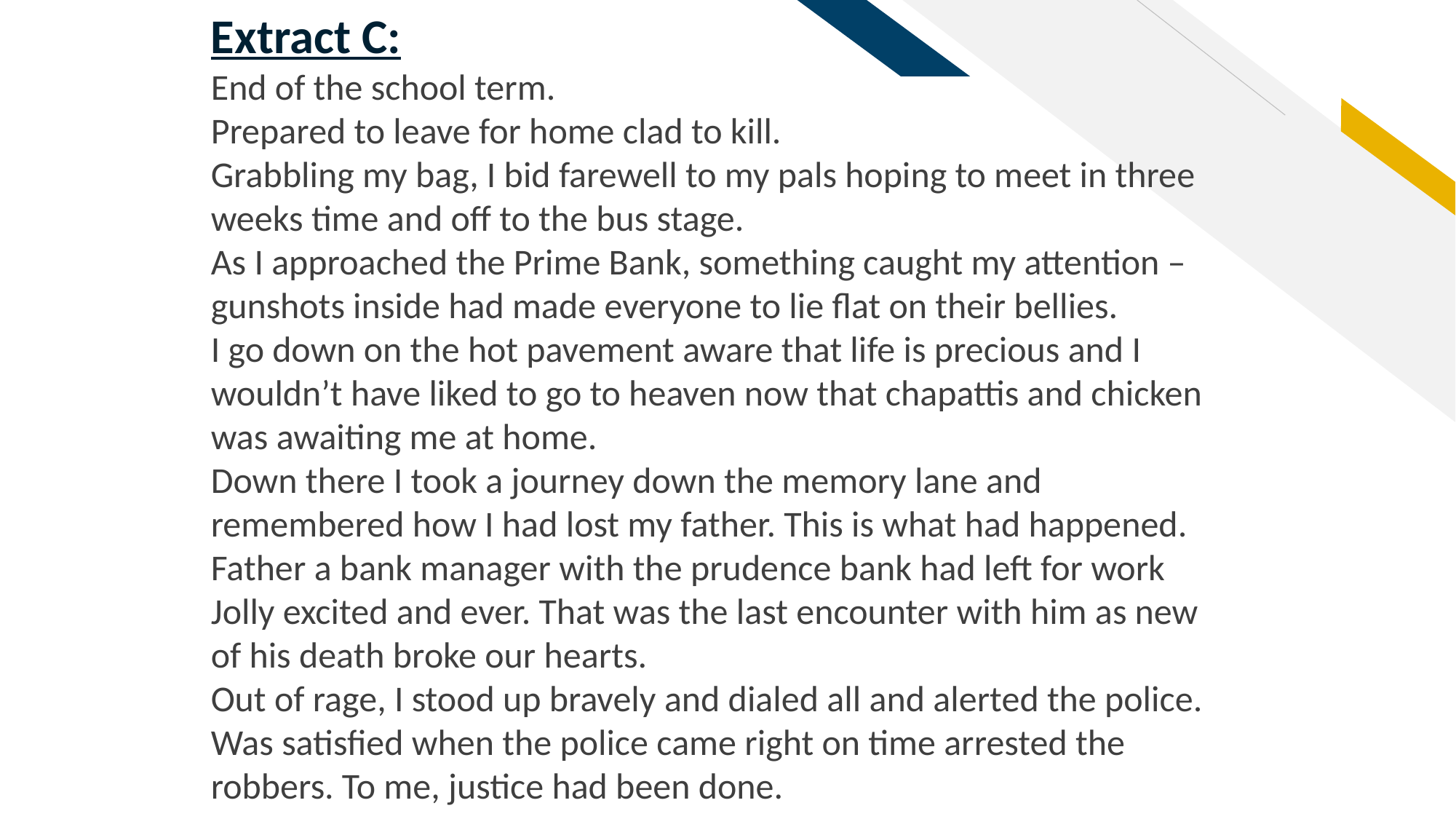

Extract C:
End of the school term.
Prepared to leave for home clad to kill.
Grabbling my bag, I bid farewell to my pals hoping to meet in three weeks time and off to the bus stage.
As I approached the Prime Bank, something caught my attention – gunshots inside had made everyone to lie flat on their bellies.
I go down on the hot pavement aware that life is precious and I wouldn’t have liked to go to heaven now that chapattis and chicken was awaiting me at home.
Down there I took a journey down the memory lane and remembered how I had lost my father. This is what had happened.
Father a bank manager with the prudence bank had left for work Jolly excited and ever. That was the last encounter with him as new of his death broke our hearts.
Out of rage, I stood up bravely and dialed all and alerted the police.
Was satisfied when the police came right on time arrested the robbers. To me, justice had been done.